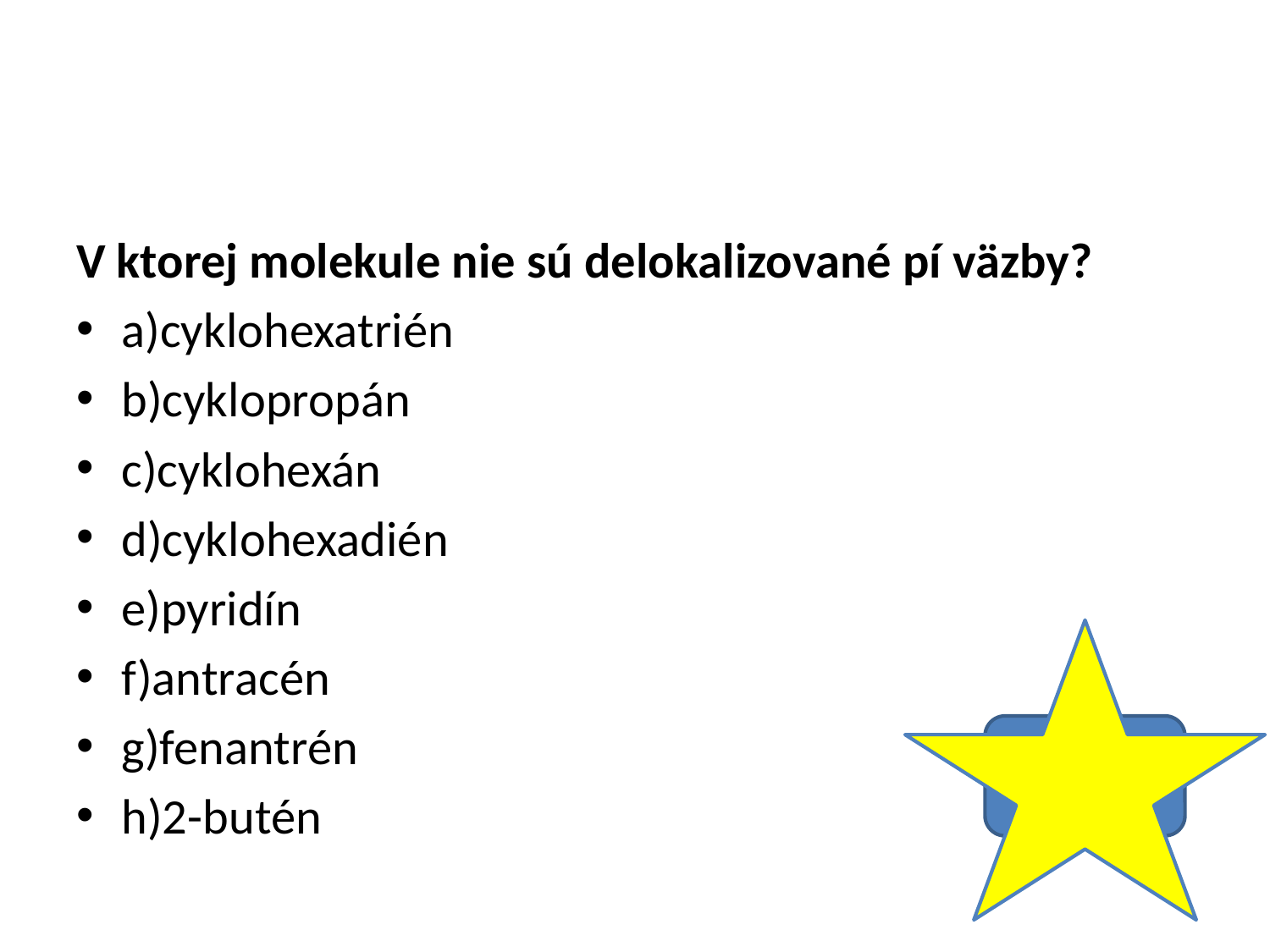

#
V ktorej molekule nie sú delokalizované pí väzby?
a)cyklohexatrién
b)cyklopropán
c)cyklohexán
d)cyklohexadién
e)pyridín
f)antracén
g)fenantrén
h)2-butén

b,c,d,h